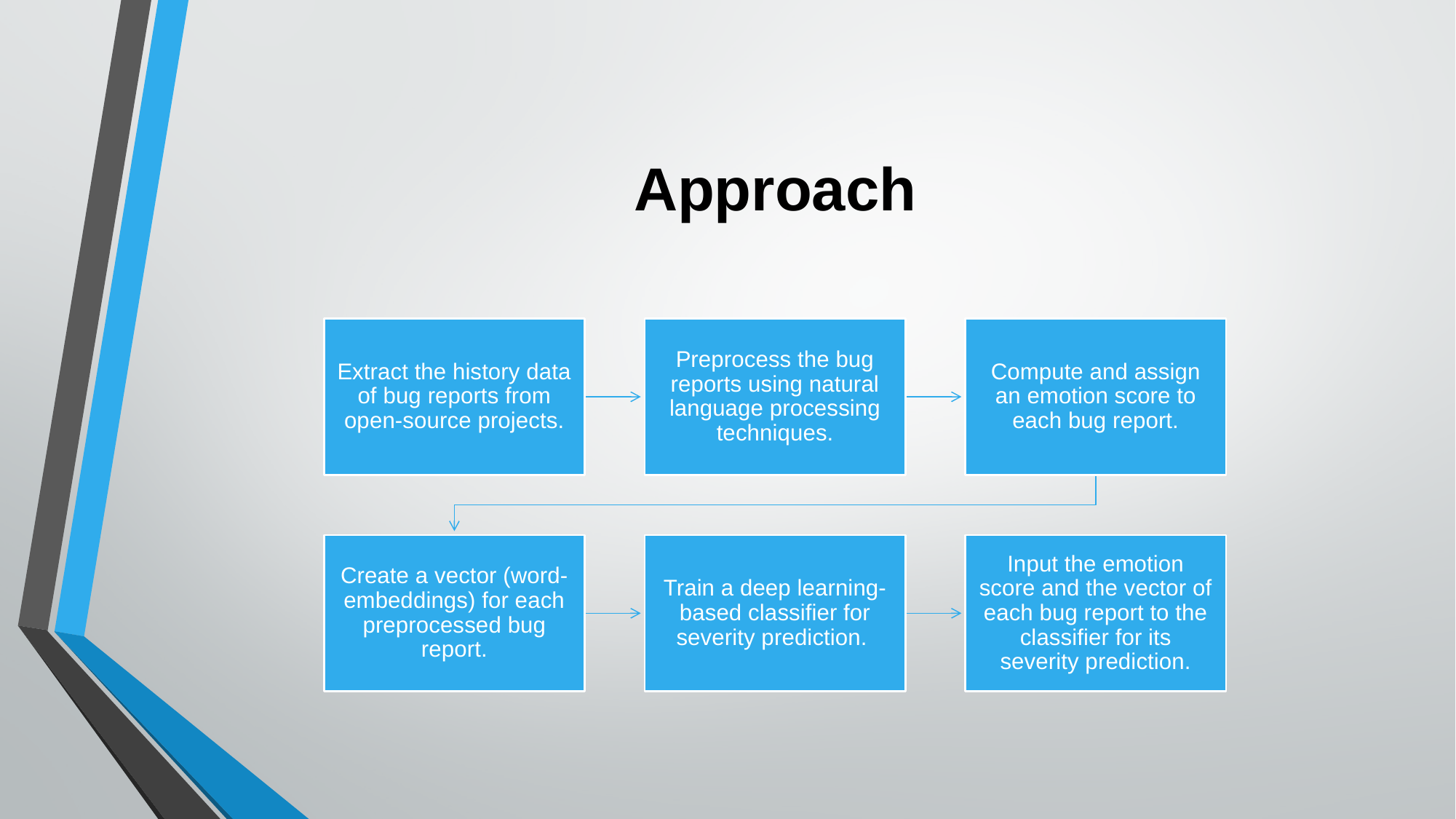

# Approach

Extract the history data of bug reports from open-source projects.

Preprocess the bug reports using natural language processing techniques.

Compute and assign an emotion score to each bug report.

Create a vector (word-embeddings) for each preprocessed bug report.

Train a deep learning-based classifier for severity prediction.
Input the emotion score and the vector of each bug report to the classifier for its severity prediction.